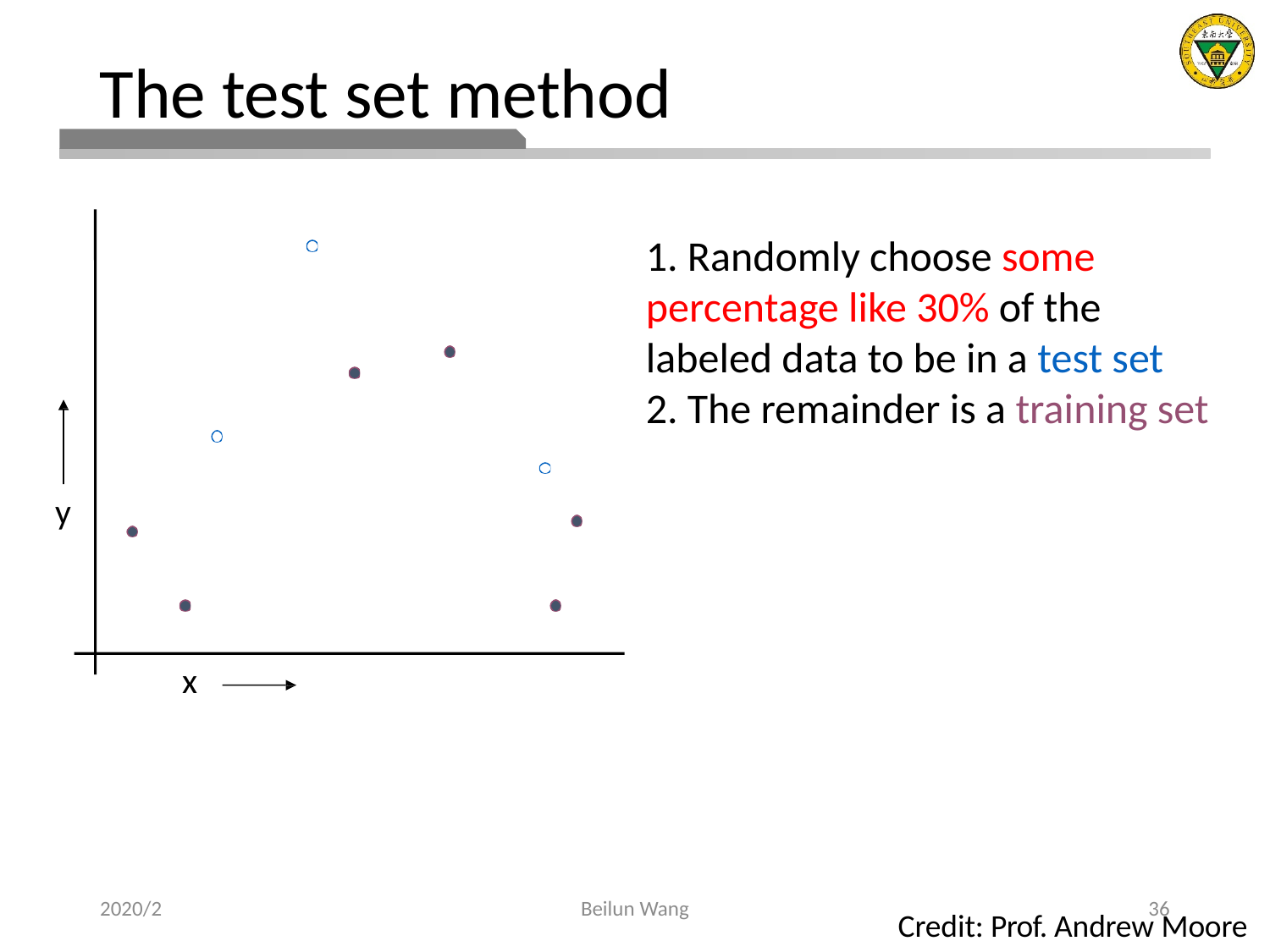

# The test set method

y

x

1. Randomly choose some percentage like 30% of the labeled data to be in a test set
2. The remainder is a training set
2020/2
Beilun Wang
36
Credit: Prof. Andrew Moore